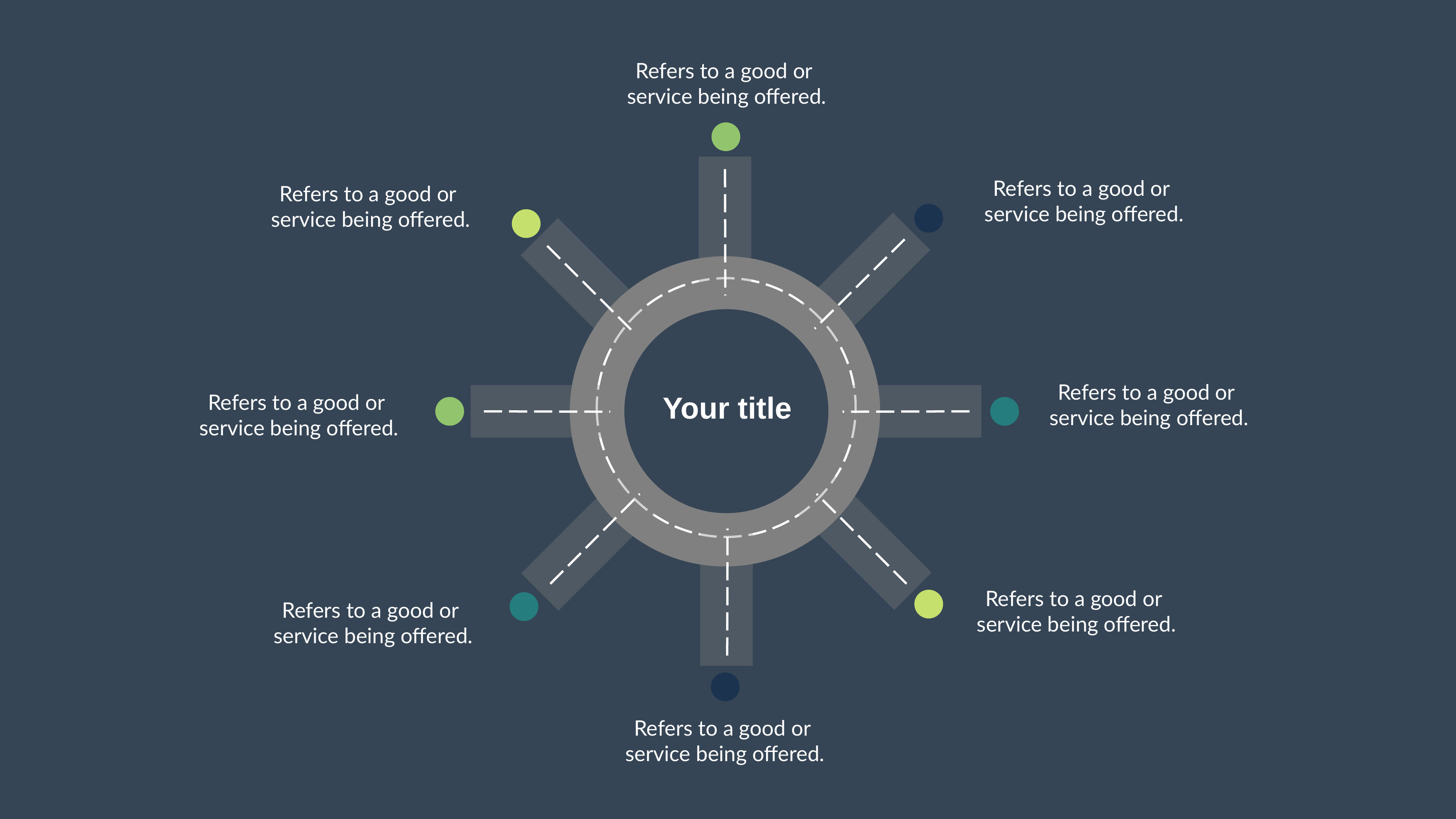

Refers to a good or
service being offered.

Refers to a good or
service being offered.
Refers to a good or
service being offered.

Refers to a good or
service being offered.

Your title
Refers to a good or
service being offered.

Refers to a good or
service being offered.

Refers to a good or
service being offered.

Refers to a good or
service being offered.